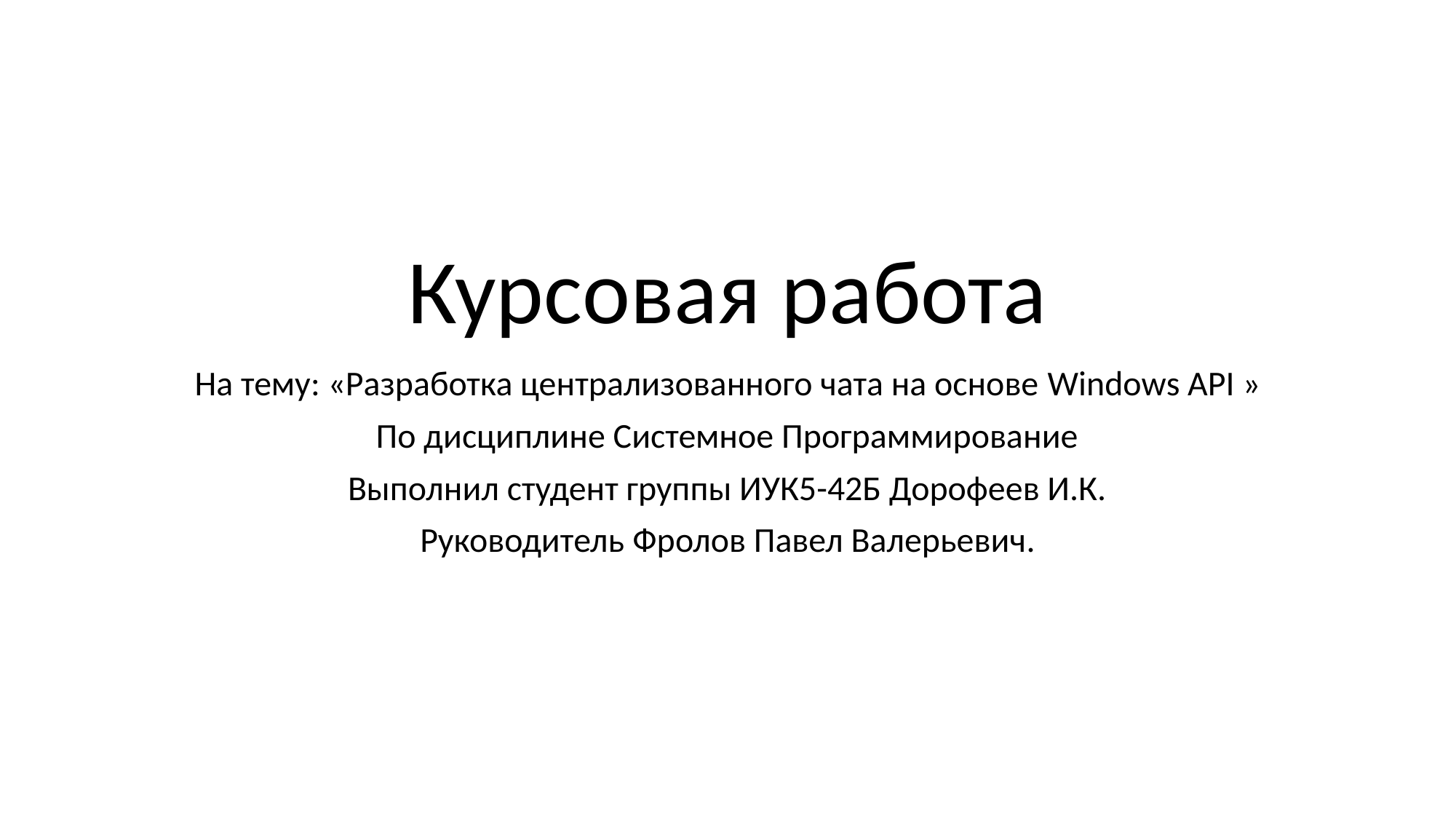

# Курсовая работа
На тему: «Разработка централизованного чата на основе Windows API »
По дисциплине Системное Программирование
Выполнил студент группы ИУК5-42Б Дорофеев И.К.
Руководитель Фролов Павел Валерьевич.